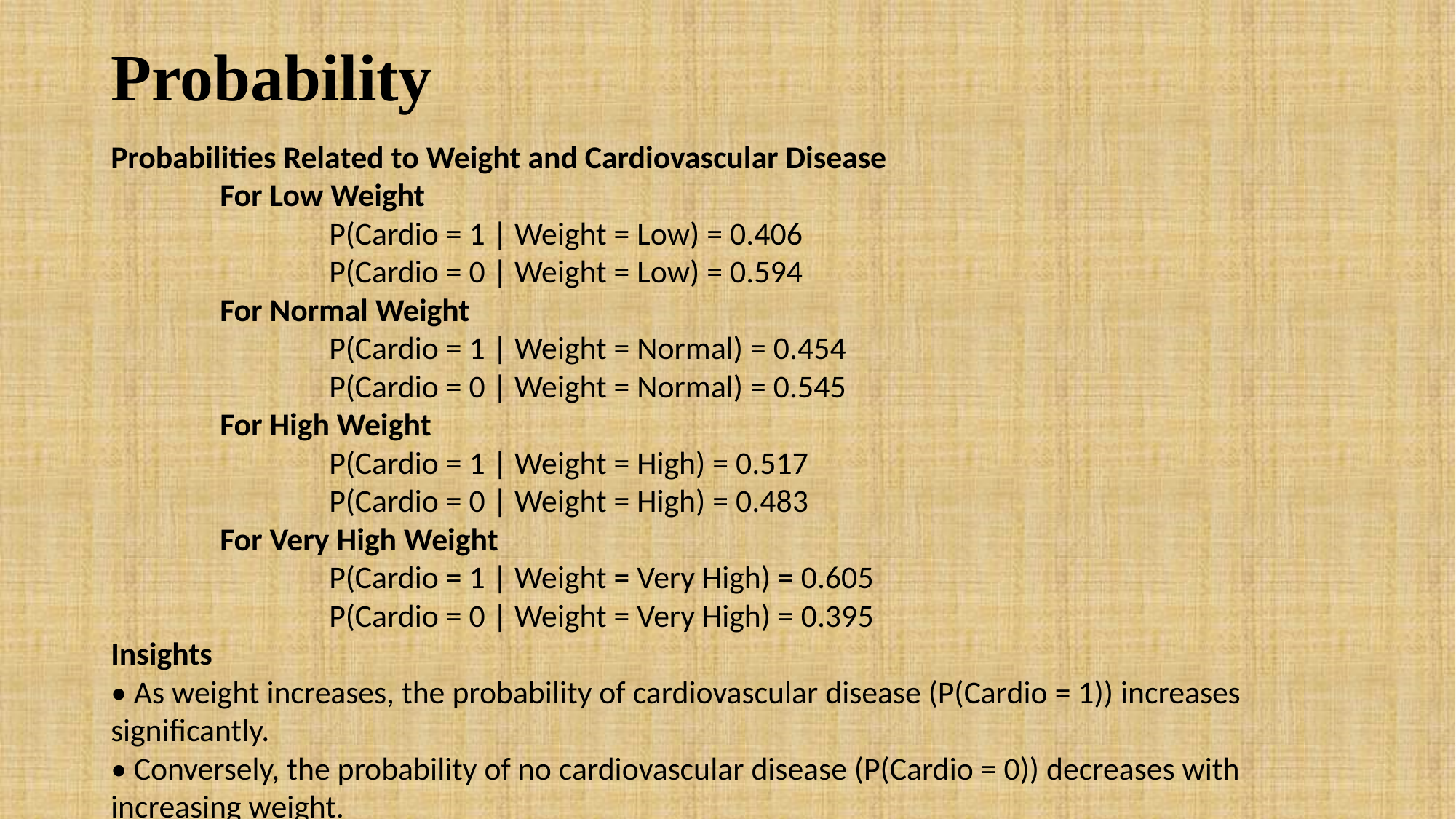

# Probability
Probabilities Related to Weight and Cardiovascular Disease
	For Low Weight
		P(Cardio = 1 | Weight = Low) = 0.406
		P(Cardio = 0 | Weight = Low) = 0.594
	For Normal Weight
		P(Cardio = 1 | Weight = Normal) = 0.454
		P(Cardio = 0 | Weight = Normal) = 0.545
	For High Weight
		P(Cardio = 1 | Weight = High) = 0.517
		P(Cardio = 0 | Weight = High) = 0.483
	For Very High Weight
		P(Cardio = 1 | Weight = Very High) = 0.605
		P(Cardio = 0 | Weight = Very High) = 0.395
Insights
• As weight increases, the probability of cardiovascular disease (P(Cardio = 1)) increases significantly.
• Conversely, the probability of no cardiovascular disease (P(Cardio = 0)) decreases with increasing weight.